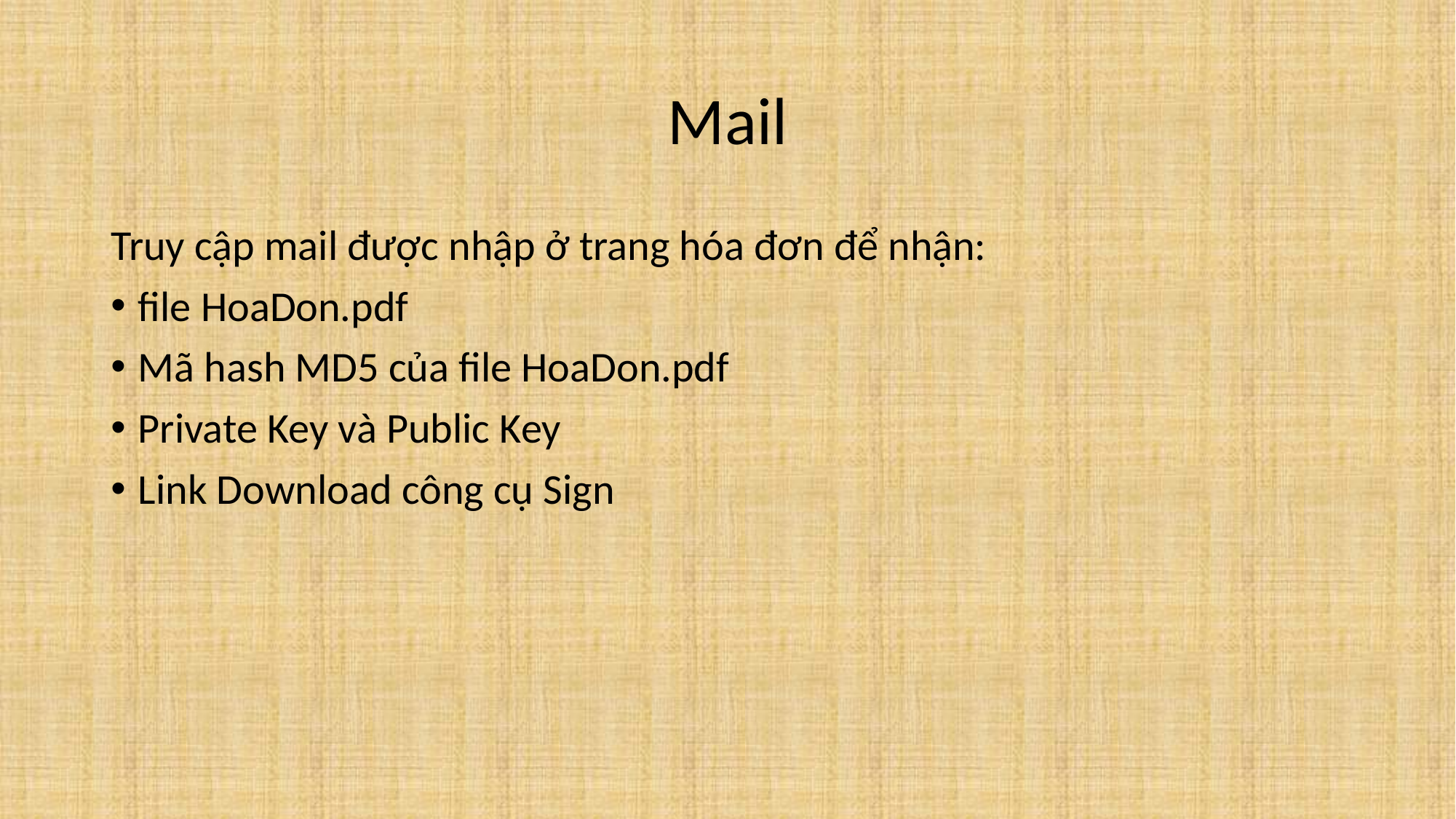

# Mail
Truy cập mail được nhập ở trang hóa đơn để nhận:
file HoaDon.pdf
Mã hash MD5 của file HoaDon.pdf
Private Key và Public Key
Link Download công cụ Sign